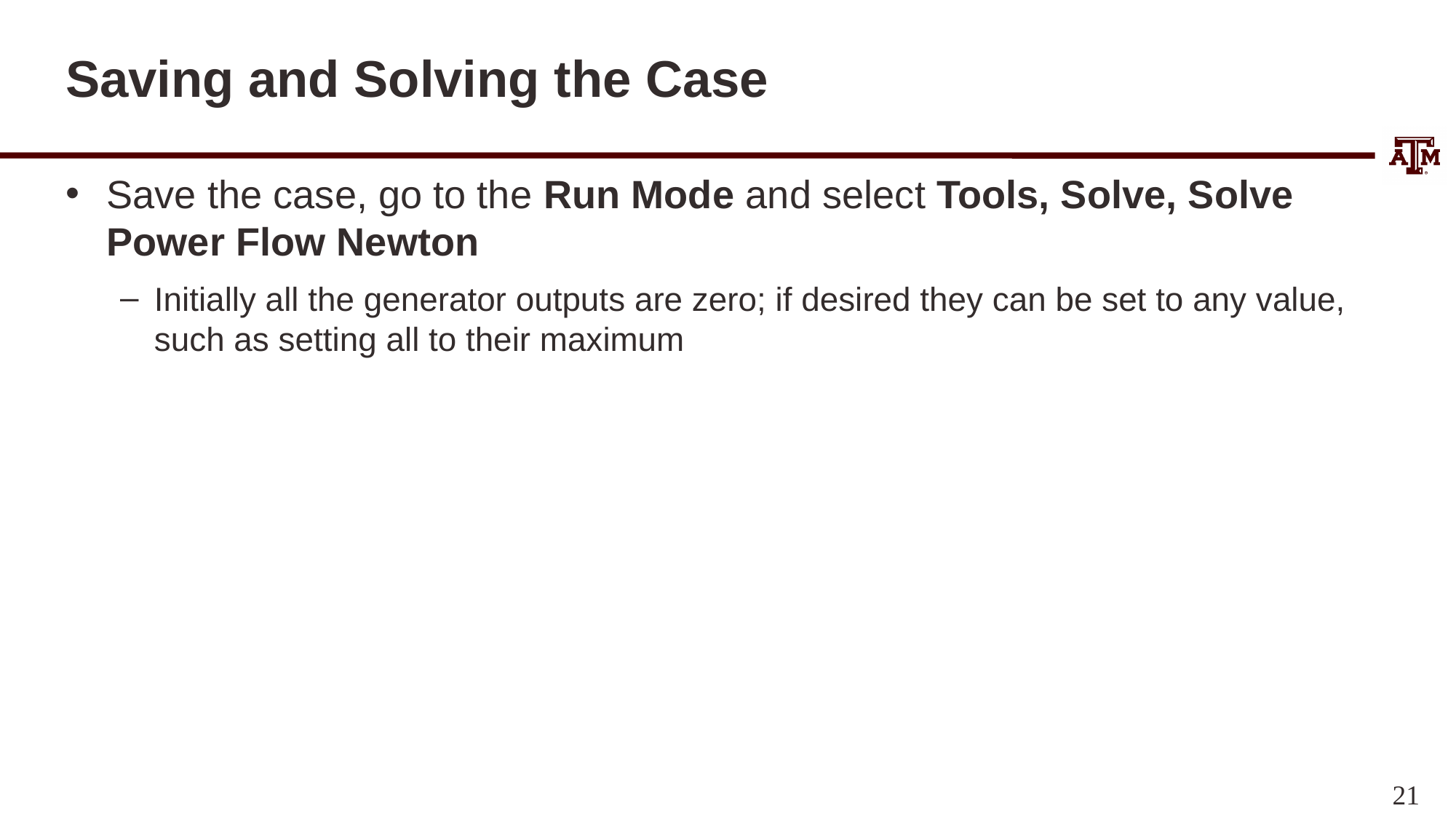

# Saving and Solving the Case
Save the case, go to the Run Mode and select Tools, Solve, Solve Power Flow Newton
Initially all the generator outputs are zero; if desired they can be set to any value, such as setting all to their maximum
21